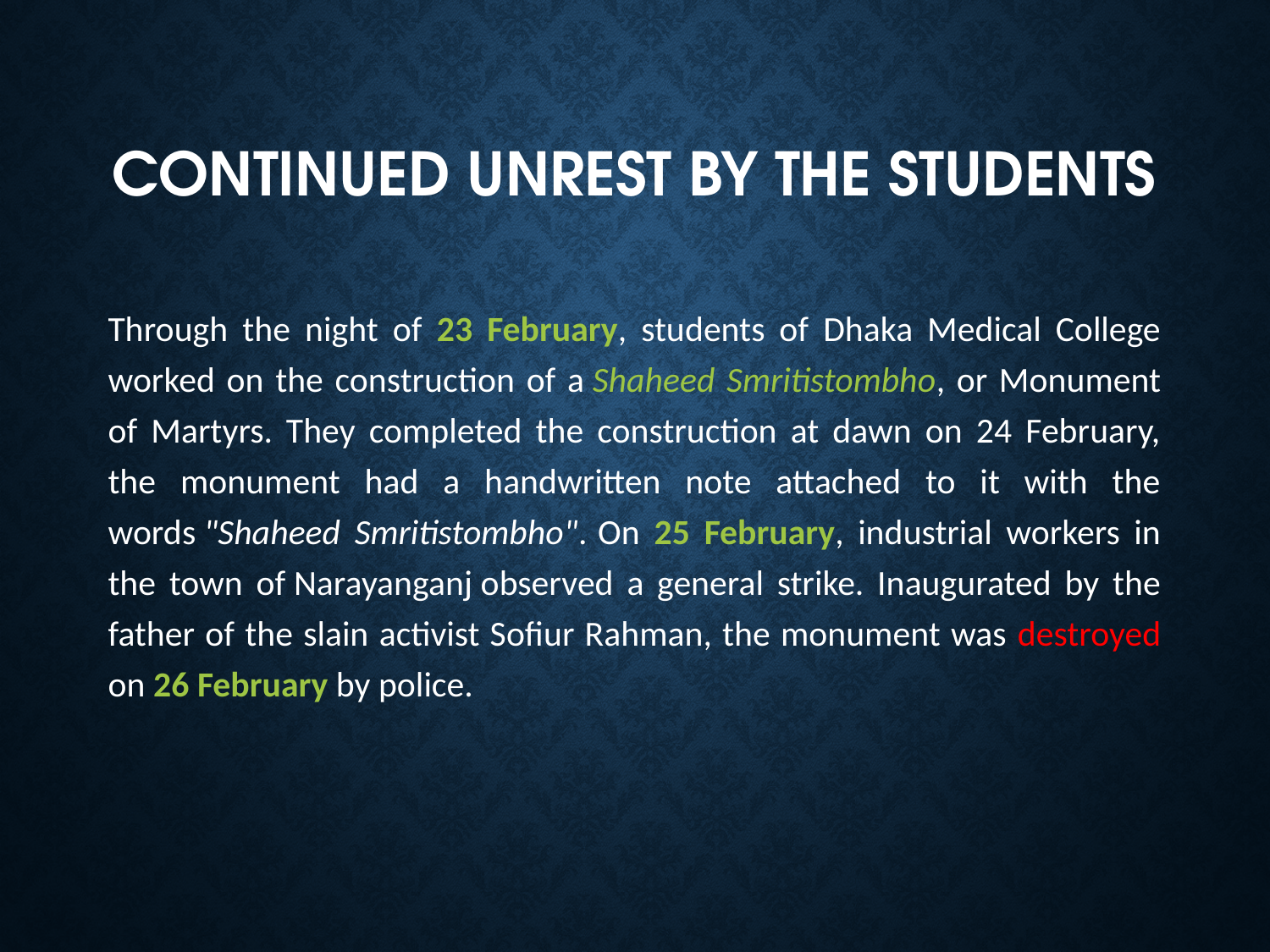

# CONTINUED UNREST BY THE STUDENTS
Through the night of 23 February, students of Dhaka Medical College worked on the construction of a Shaheed Smritistombho, or Monument of Martyrs. They completed the construction at dawn on 24 February, the monument had a handwritten note attached to it with the words "Shaheed Smritistombho". On 25 February, industrial workers in the town of Narayanganj observed a general strike. Inaugurated by the father of the slain activist Sofiur Rahman, the monument was destroyed on 26 February by police.